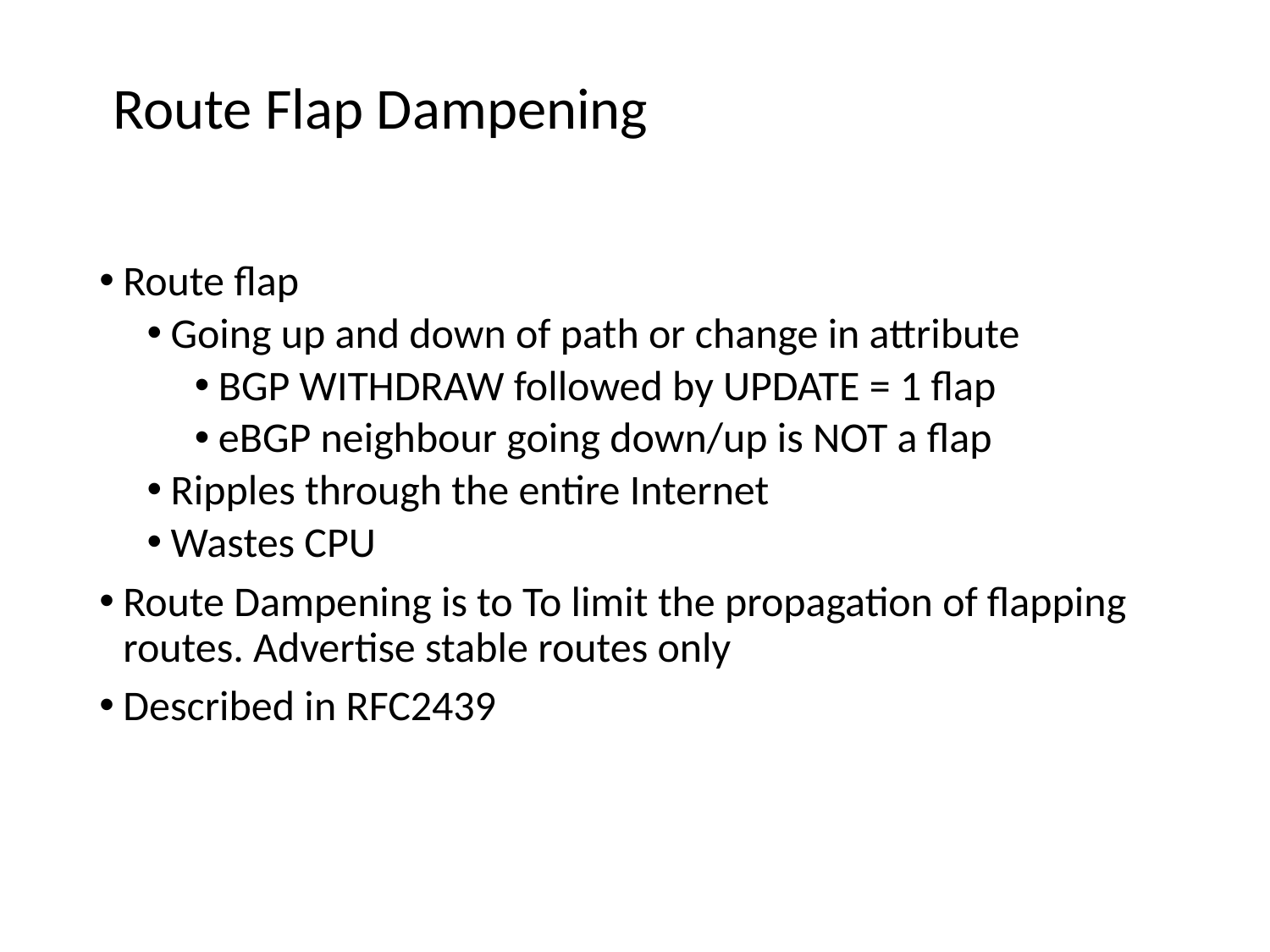

# Route Flap Dampening
Route flap
Going up and down of path or change in attribute
BGP WITHDRAW followed by UPDATE = 1 flap
eBGP neighbour going down/up is NOT a flap
Ripples through the entire Internet
Wastes CPU
Route Dampening is to To limit the propagation of flapping routes. Advertise stable routes only
Described in RFC2439